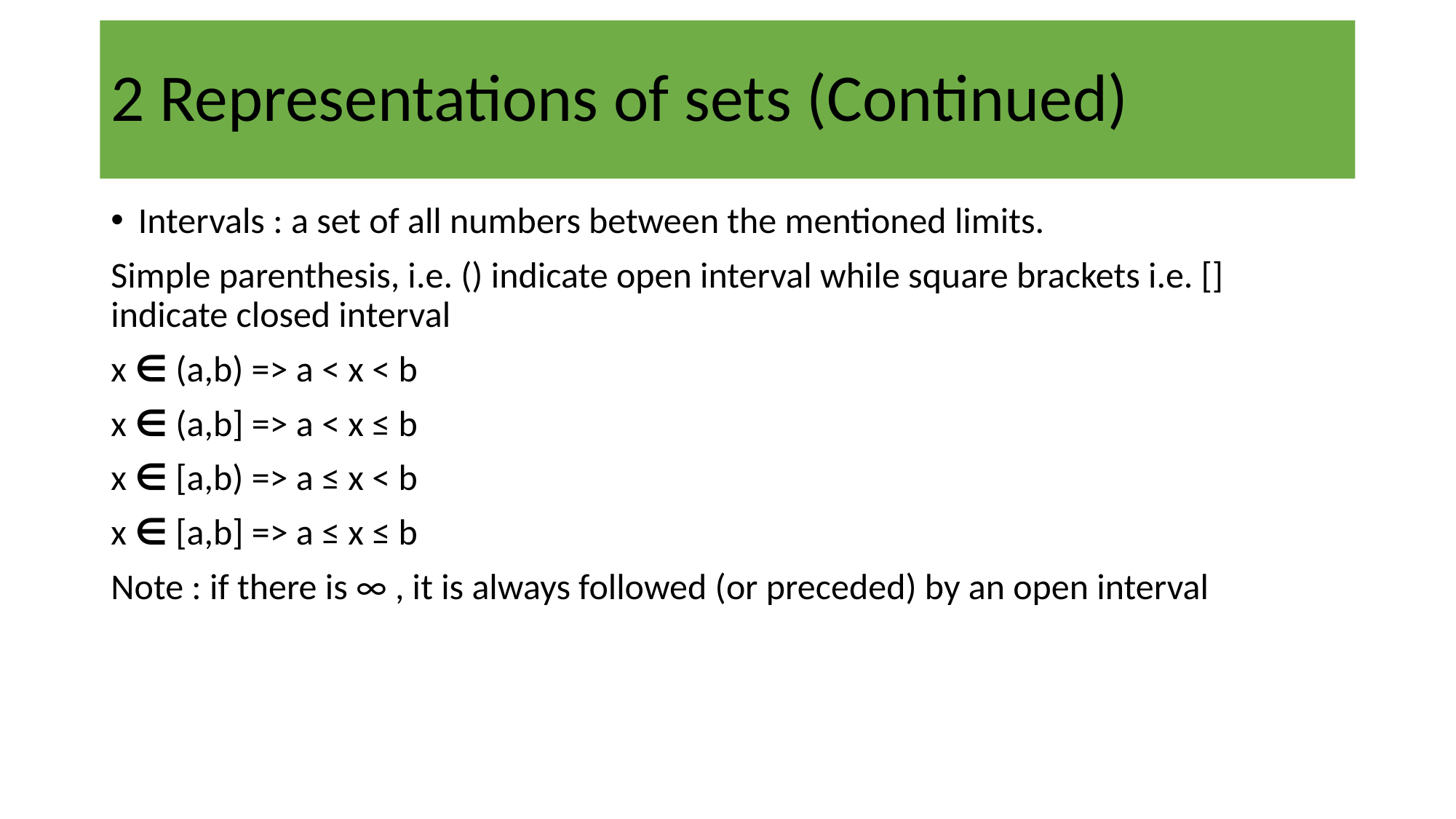

# 2 Representations of sets (Continued)
Intervals : a set of all numbers between the mentioned limits.
Simple parenthesis, i.e. () indicate open interval while square brackets i.e. [] indicate closed interval
x ∈ (a,b) => a < x < b
x ∈ (a,b] => a < x ≤ b
x ∈ [a,b) => a ≤ x < b
x ∈ [a,b] => a ≤ x ≤ b
Note : if there is ∞ , it is always followed (or preceded) by an open interval